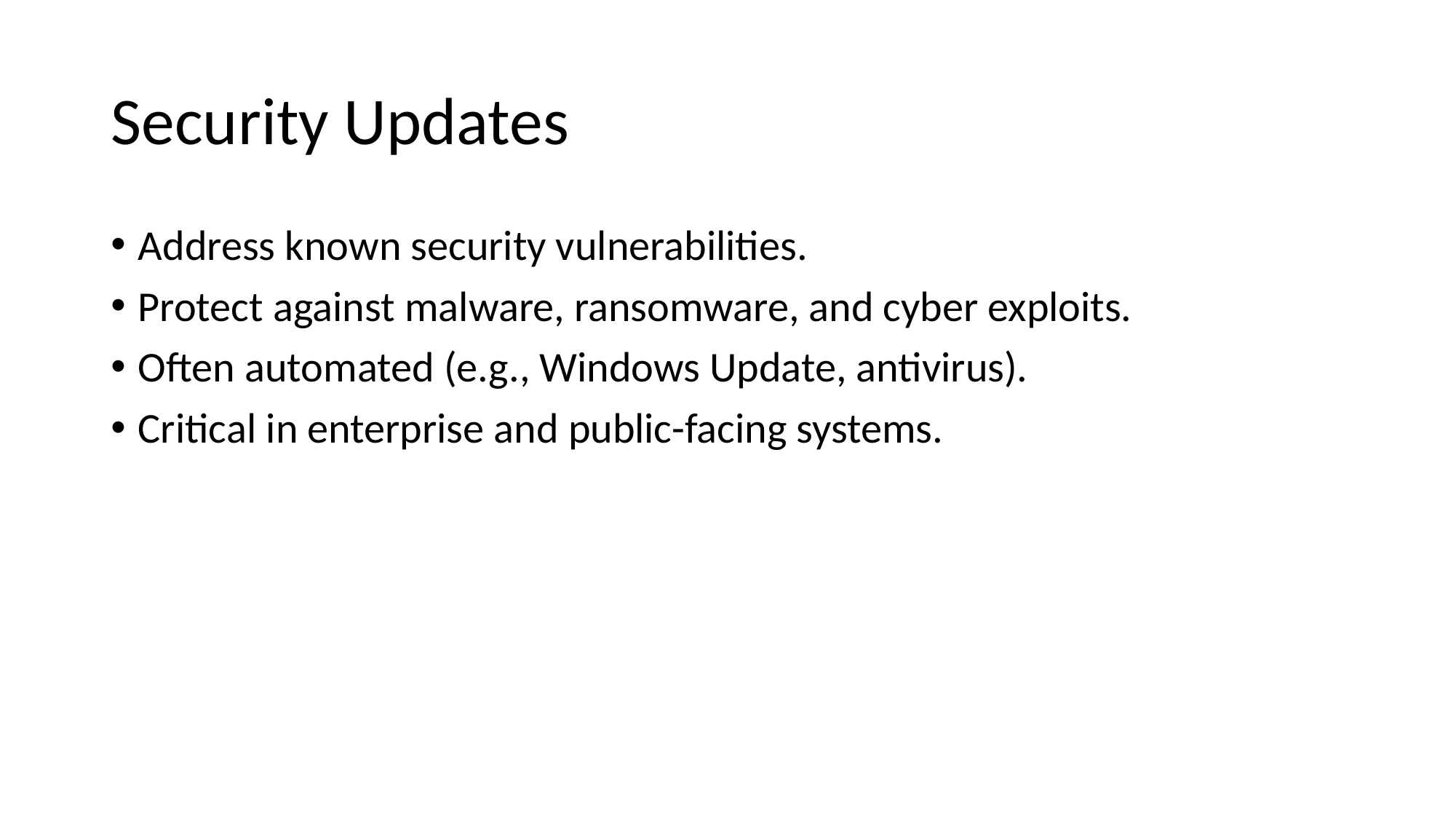

# Security Updates
Address known security vulnerabilities.
Protect against malware, ransomware, and cyber exploits.
Often automated (e.g., Windows Update, antivirus).
Critical in enterprise and public-facing systems.